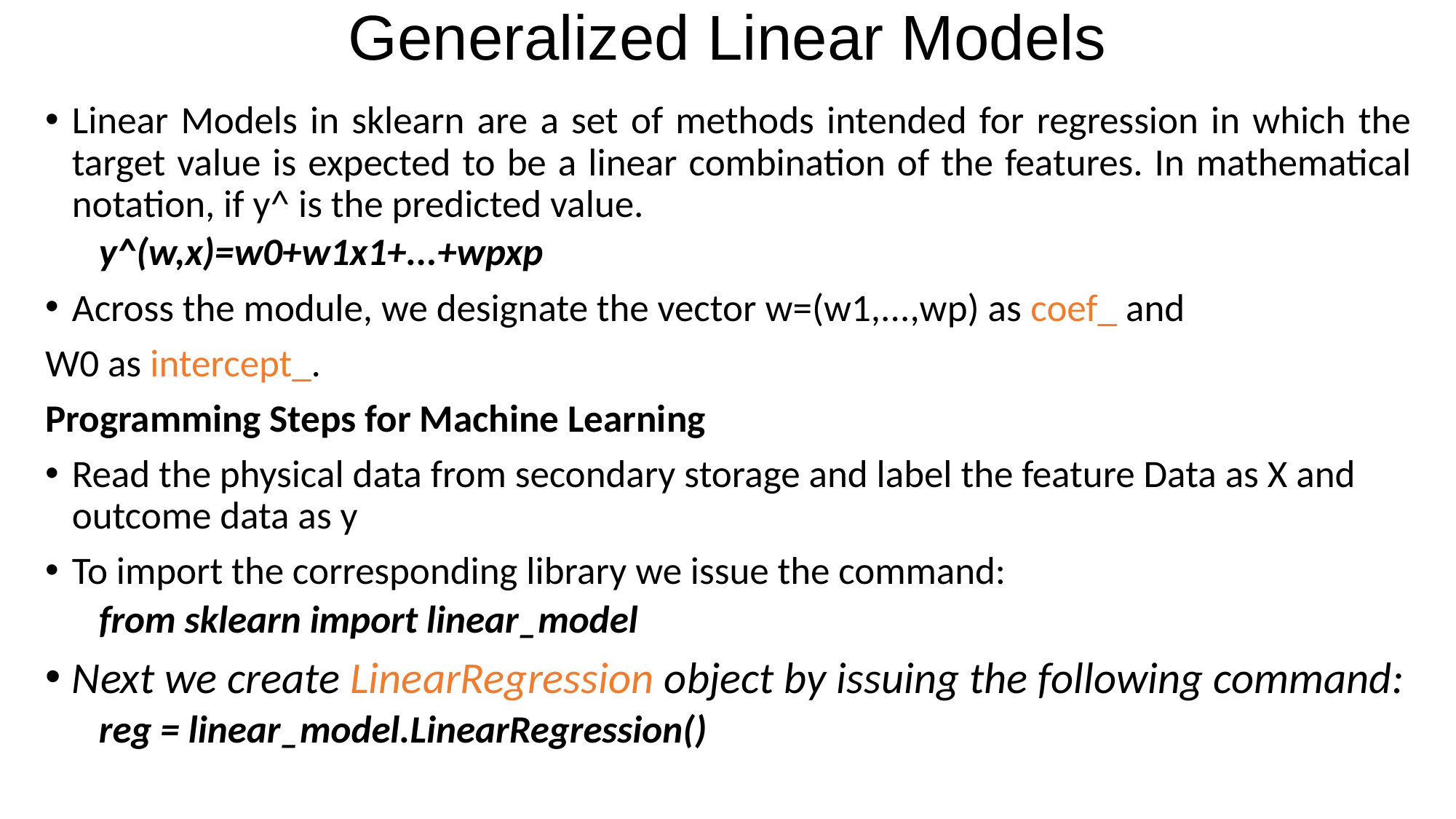

# Generalized Linear Models
Linear Models in sklearn are a set of methods intended for regression in which the target value is expected to be a linear combination of the features. In mathematical notation, if y^ is the predicted value.
y^(w,x)=w0+w1x1+...+wpxp
Across the module, we designate the vector w=(w1,...,wp) as coef_ and
W0 as intercept_.
Programming Steps for Machine Learning
Read the physical data from secondary storage and label the feature Data as X and outcome data as y
To import the corresponding library we issue the command:
from sklearn import linear_model
Next we create LinearRegression object by issuing the following command:
reg = linear_model.LinearRegression()